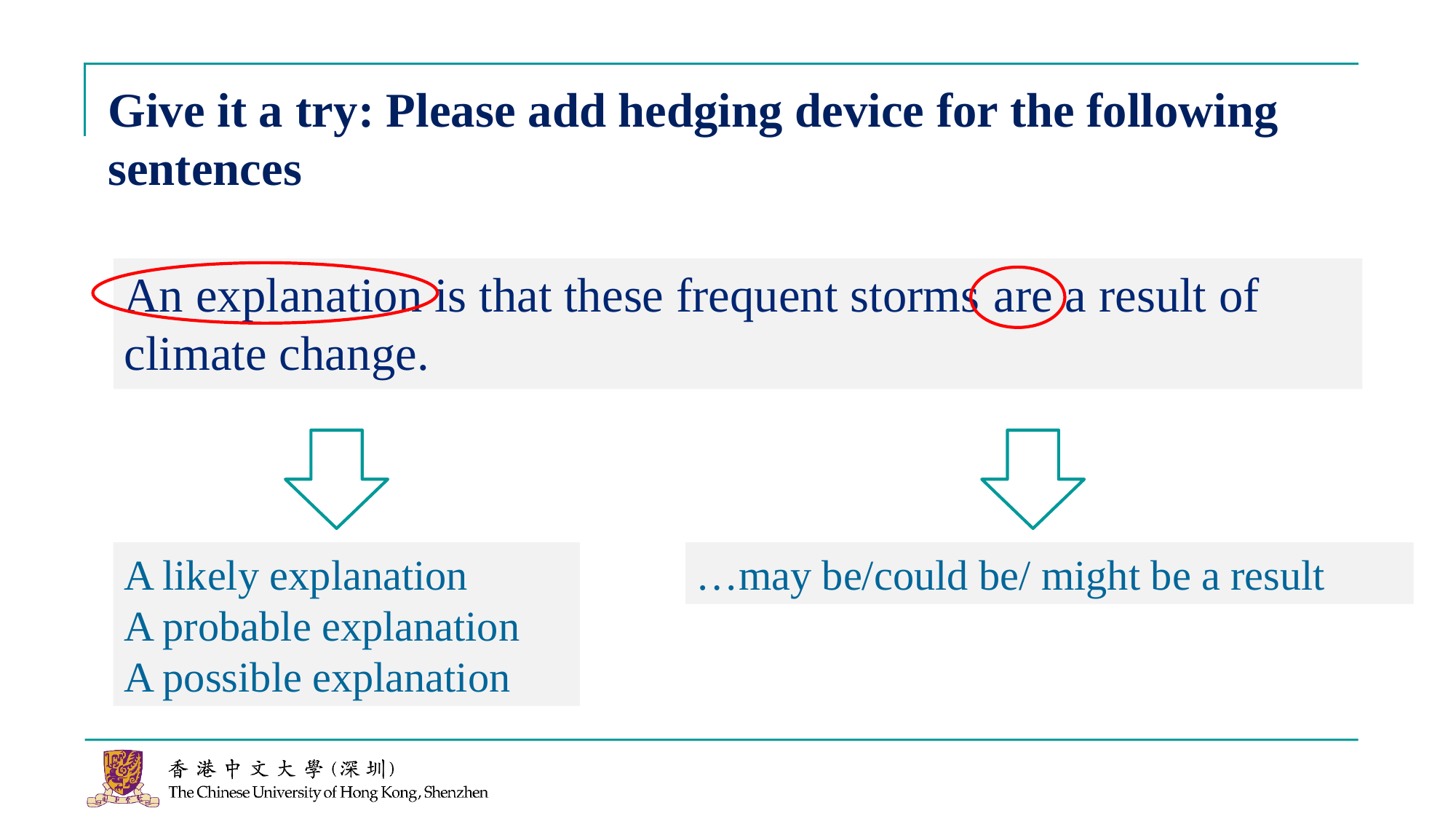

# Give it a try: Please add hedging device for the following sentences
An explanation is that these frequent storms are a result of climate change.

…may be/could be/ might be a result
A likely explanation
A probable explanation
A possible explanation